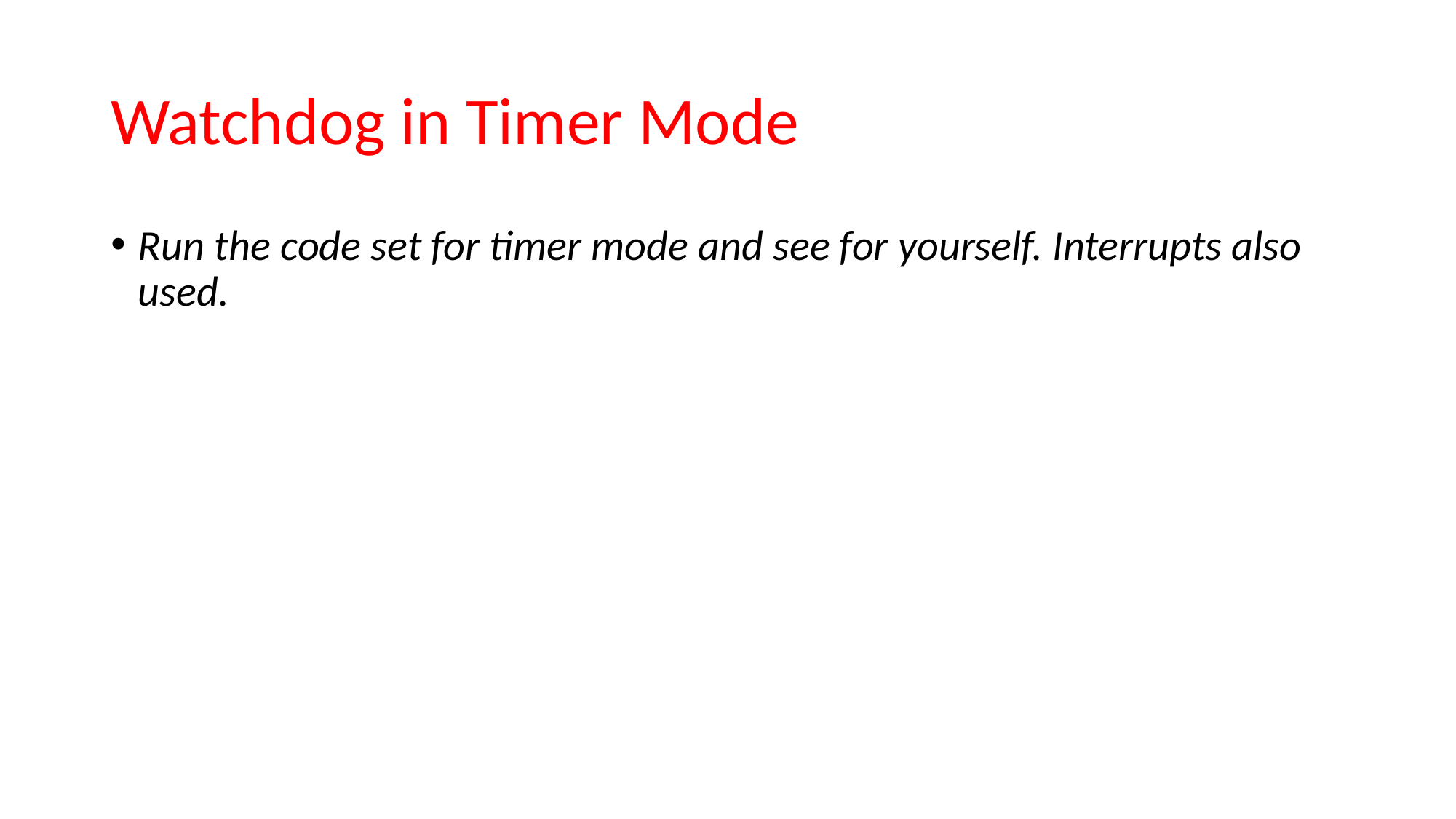

# Watchdog in Timer Mode
Run the code set for timer mode and see for yourself. Interrupts also used.